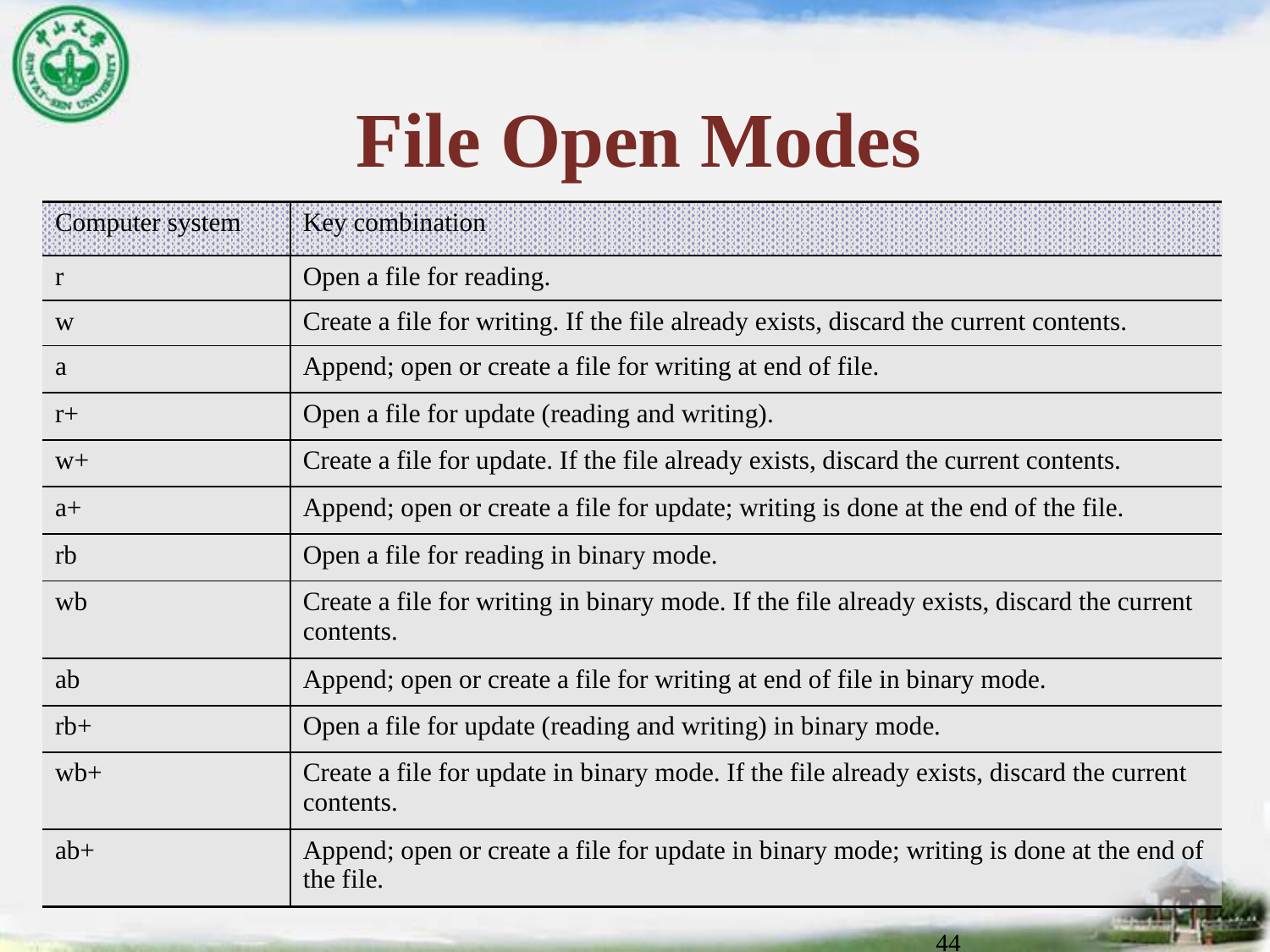

# File Open Modes
| Computer system | Key combination |
| --- | --- |
| r | Open a file for reading. |
| w | Create a file for writing. If the file already exists, discard the current contents. |
| a | Append; open or create a file for writing at end of file. |
| r+ | Open a file for update (reading and writing). |
| w+ | Create a file for update. If the file already exists, discard the current contents. |
| a+ | Append; open or create a file for update; writing is done at the end of the file. |
| rb | Open a file for reading in binary mode. |
| wb | Create a file for writing in binary mode. If the file already exists, discard the current contents. |
| ab | Append; open or create a file for writing at end of file in binary mode. |
| rb+ | Open a file for update (reading and writing) in binary mode. |
| wb+ | Create a file for update in binary mode. If the file already exists, discard the current contents. |
| ab+ | Append; open or create a file for update in binary mode; writing is done at the end of the file. |
44